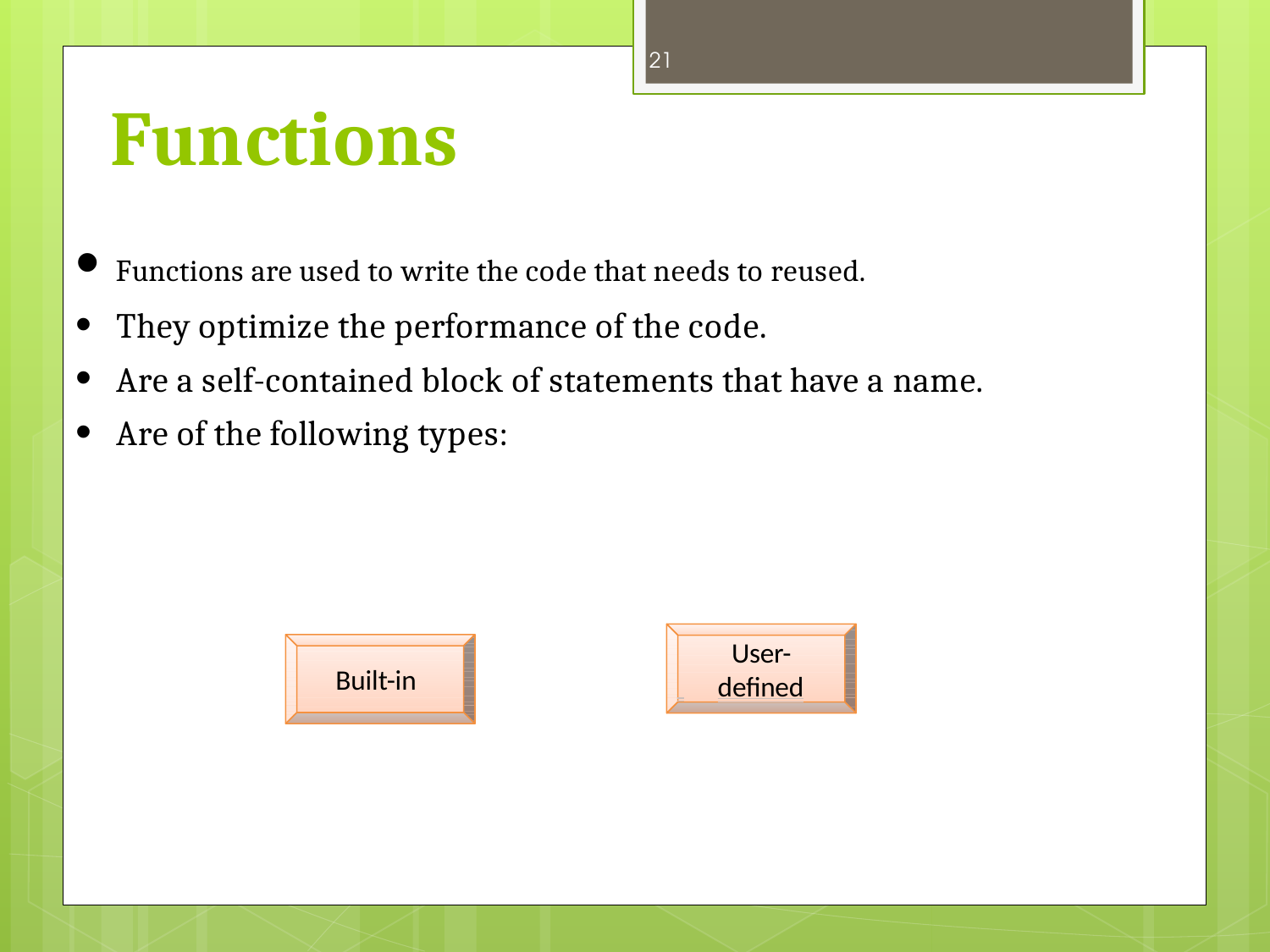

21
# Functions
Functions are used to write the code that needs to reused.
They optimize the performance of the code.
Are a self-contained block of statements that have a name.
Are of the following types:

User-
 	defined

Built-in